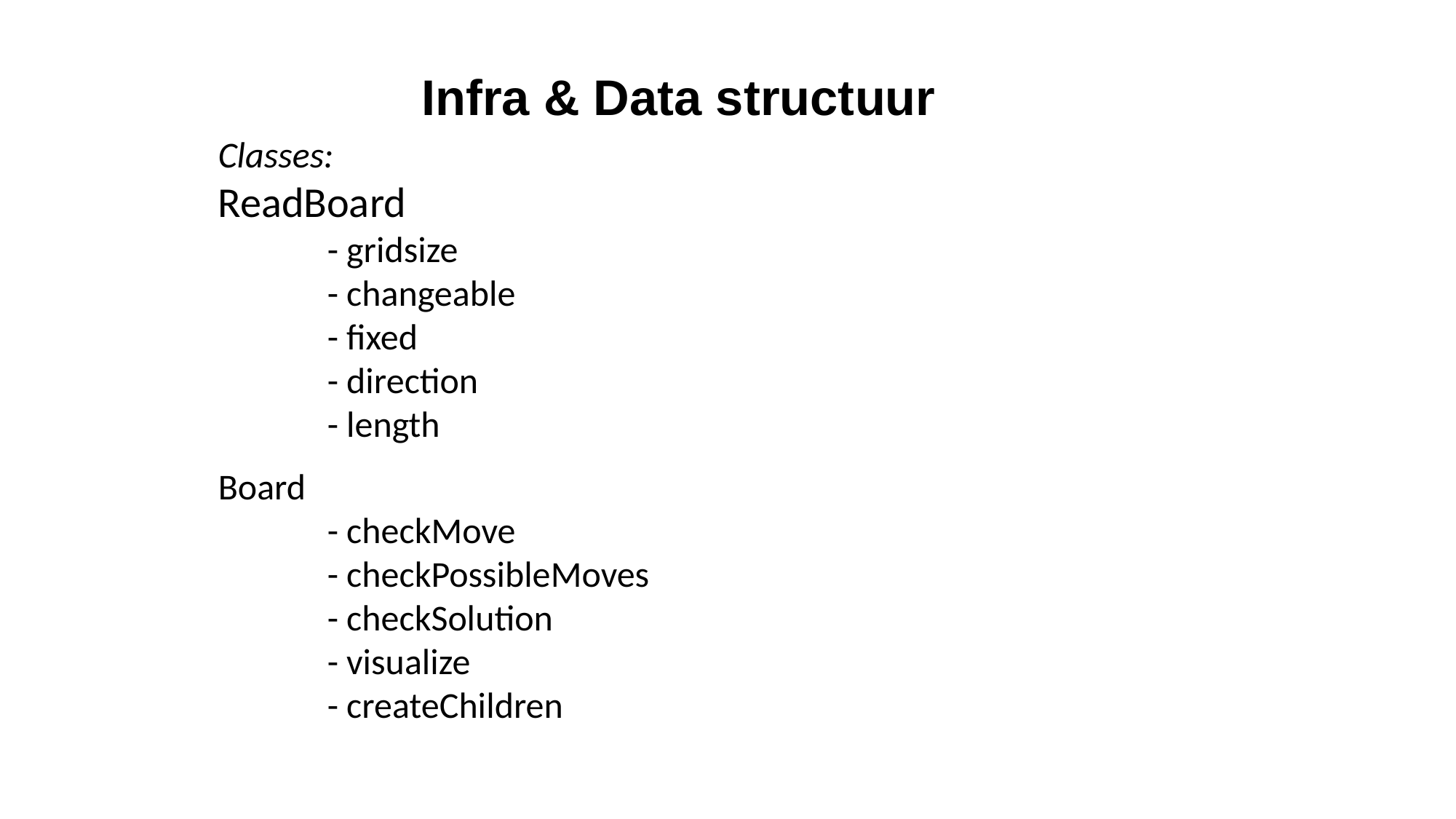

Infra & Data structuur
Classes:
ReadBoard
	- gridsize
	- changeable
	- fixed
	- direction
	- length

Board
	- checkMove
	- checkPossibleMoves
	- checkSolution
	- visualize
	- createChildren